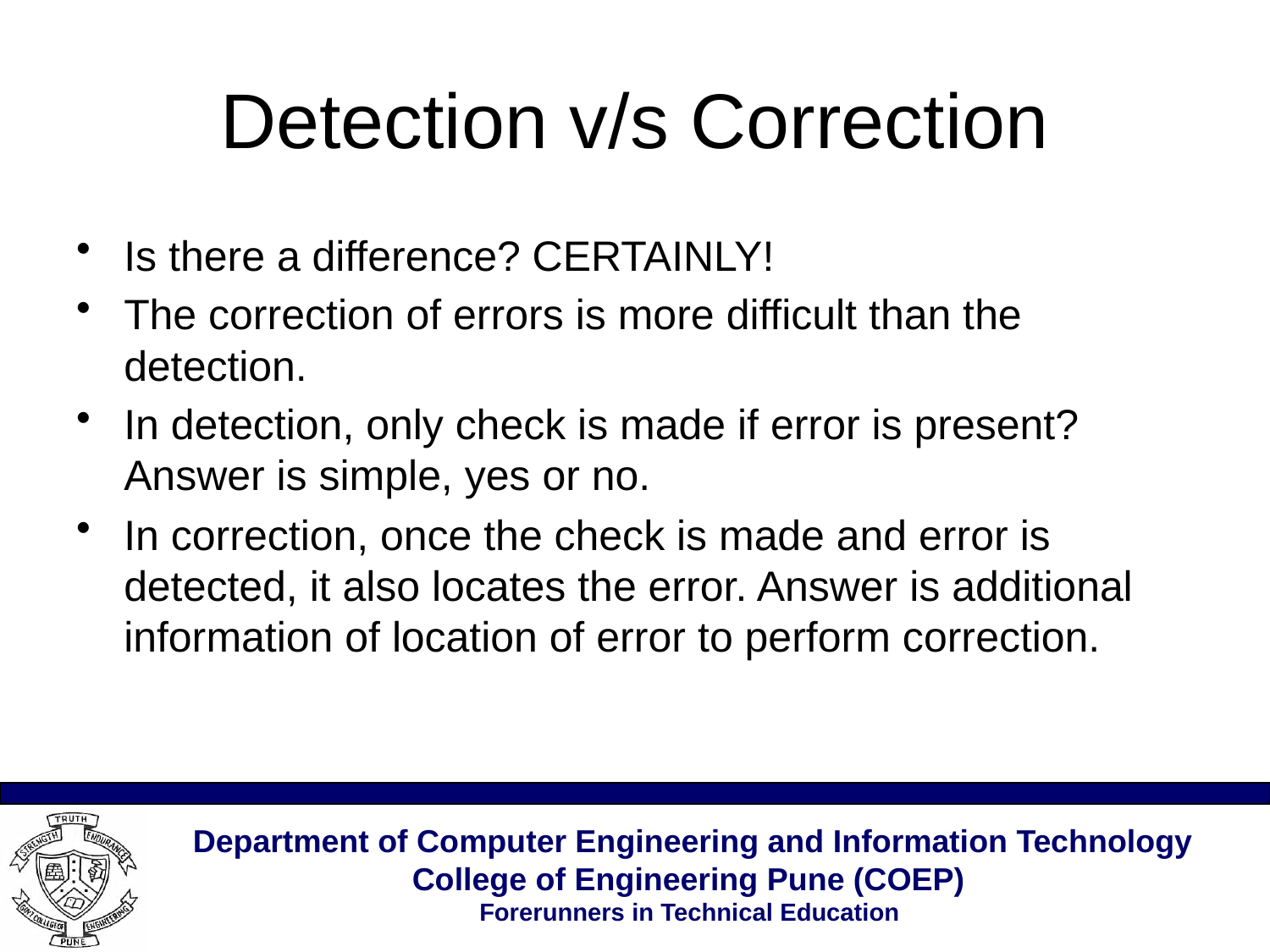

# Detection v/s Correction
Is there a difference? CERTAINLY!
The correction of errors is more difficult than the detection.
In detection, only check is made if error is present? Answer is simple, yes or no.
In correction, once the check is made and error is detected, it also locates the error. Answer is additional information of location of error to perform correction.